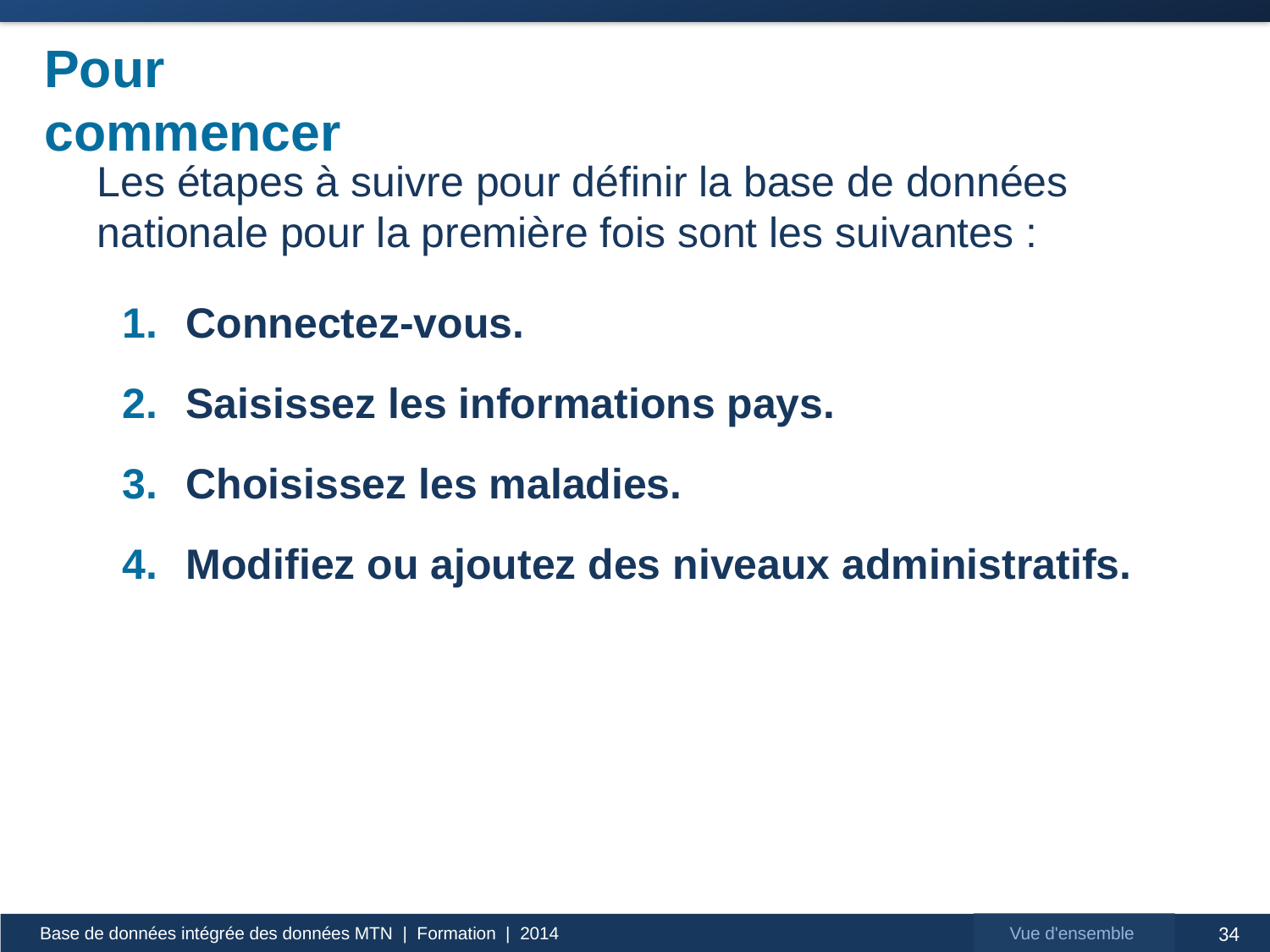

# Pour commencer
Les étapes à suivre pour définir la base de données nationale pour la première fois sont les suivantes :
Connectez-vous.
Saisissez les informations pays.
Choisissez les maladies.
Modifiez ou ajoutez des niveaux administratifs.